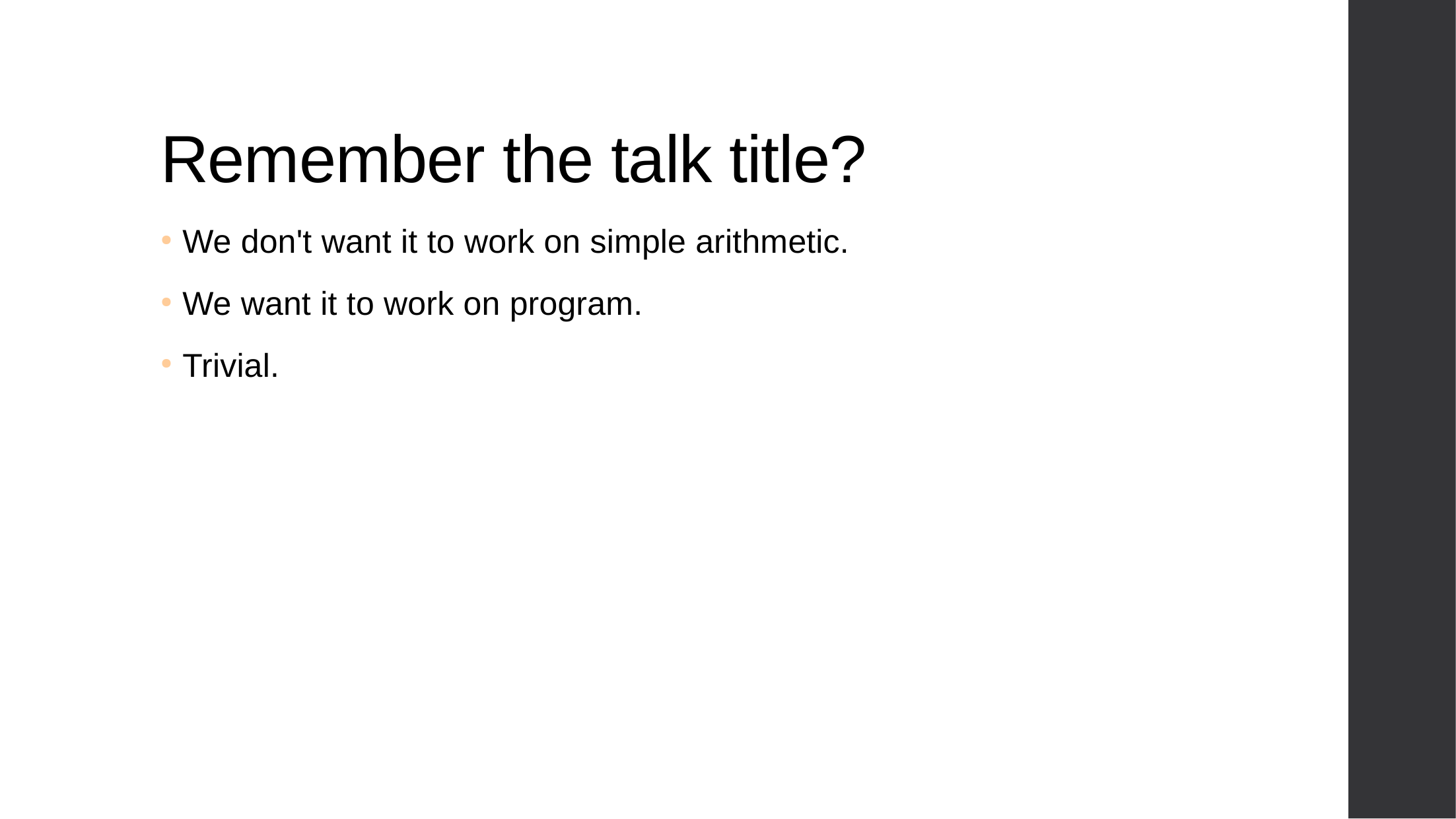

# Remember the talk title?
We don't want it to work on simple arithmetic.
We want it to work on program.
Trivial.